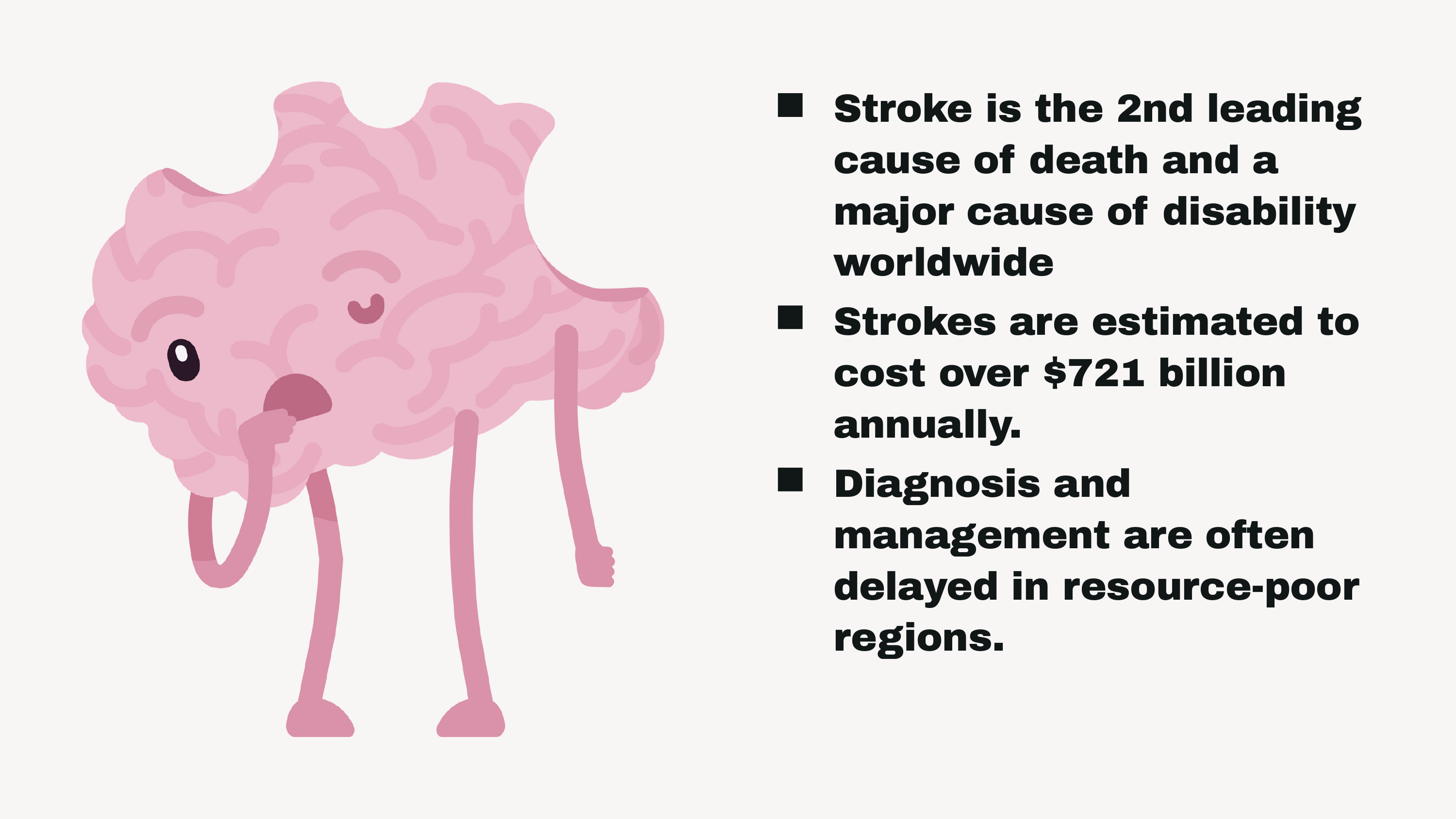

Stroke is the 2nd leading cause of death and a major cause of disability worldwide

Strokes are estimated to cost over $721 billion annually.

Diagnosis and management are often delayed in resource-poor regions.